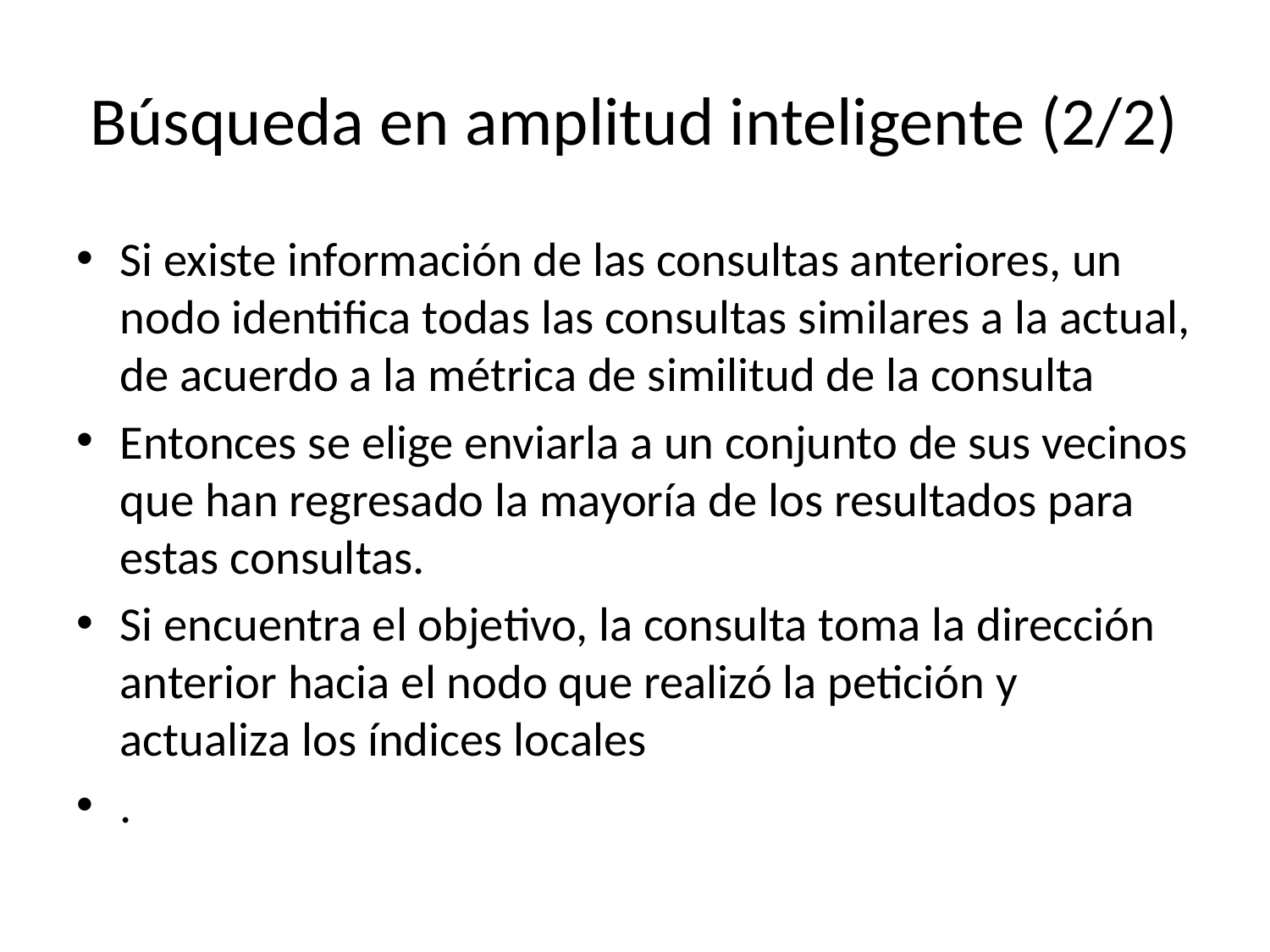

# Búsqueda en amplitud inteligente (2/2)
Si existe información de las consultas anteriores, un nodo identifica todas las consultas similares a la actual, de acuerdo a la métrica de similitud de la consulta
Entonces se elige enviarla a un conjunto de sus vecinos que han regresado la mayoría de los resultados para estas consultas.
Si encuentra el objetivo, la consulta toma la dirección anterior hacia el nodo que realizó la petición y actualiza los índices locales
.